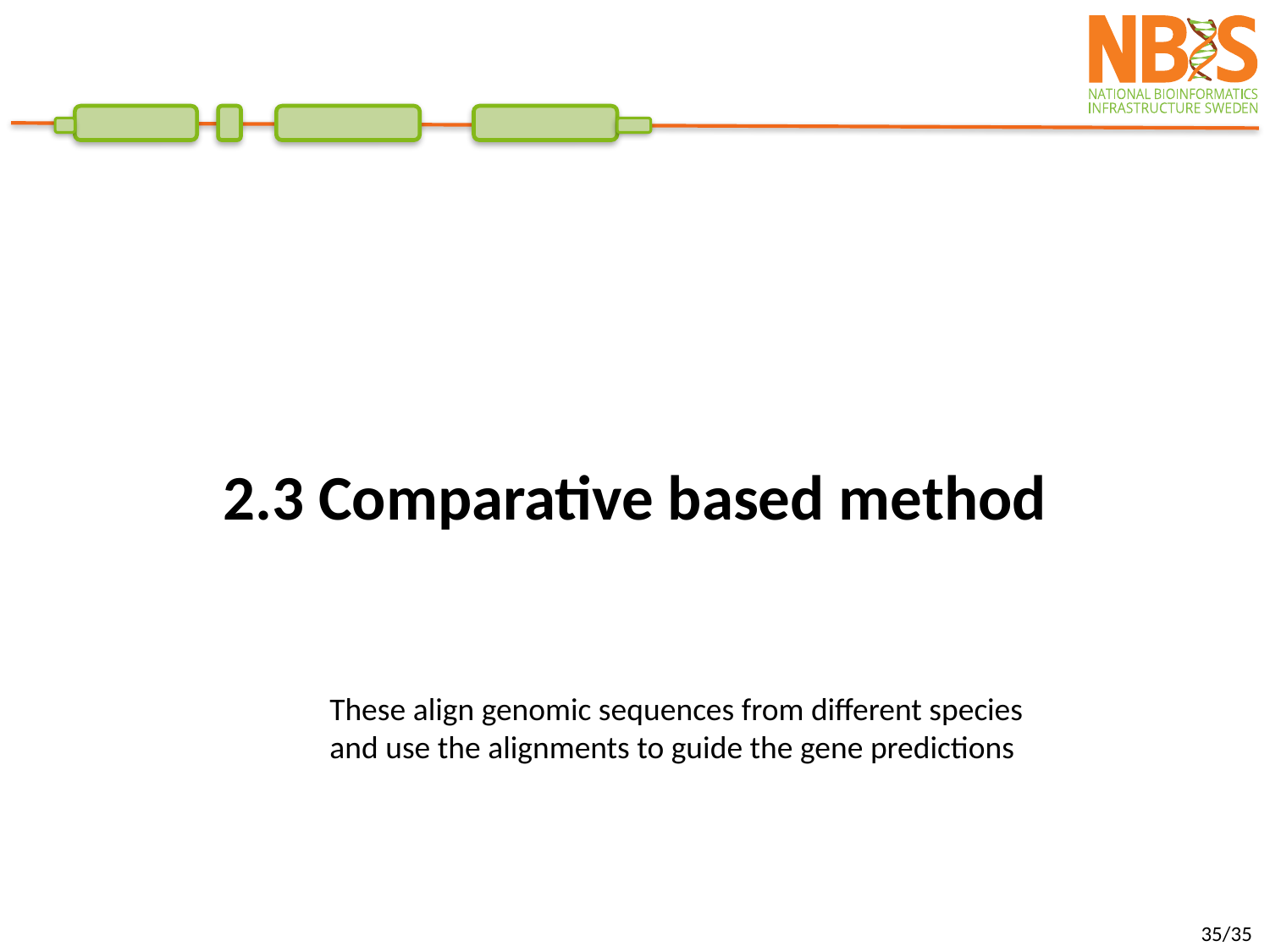

#
2.3 Comparative based method
These align genomic sequences from different species
and use the alignments to guide the gene predictions
35/35